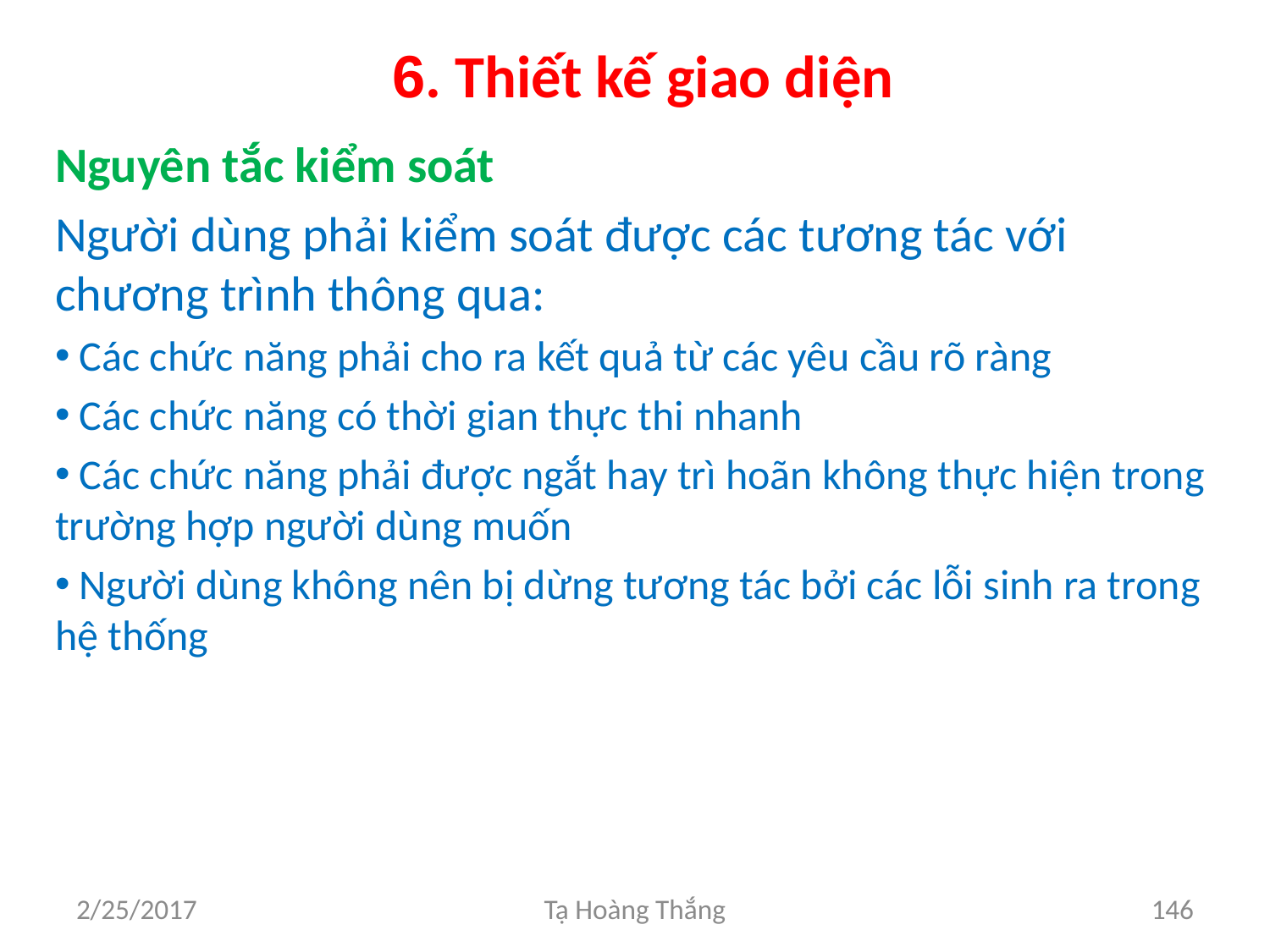

# 6. Thiết kế giao diện
Nguyên tắc kiểm soát
Người dùng phải kiểm soát được các tương tác với chương trình thông qua:
 Các chức năng phải cho ra kết quả từ các yêu cầu rõ ràng
 Các chức năng có thời gian thực thi nhanh
 Các chức năng phải được ngắt hay trì hoãn không thực hiện trong trường hợp người dùng muốn
 Người dùng không nên bị dừng tương tác bởi các lỗi sinh ra trong hệ thống

2/25/2017
Tạ Hoàng Thắng
146